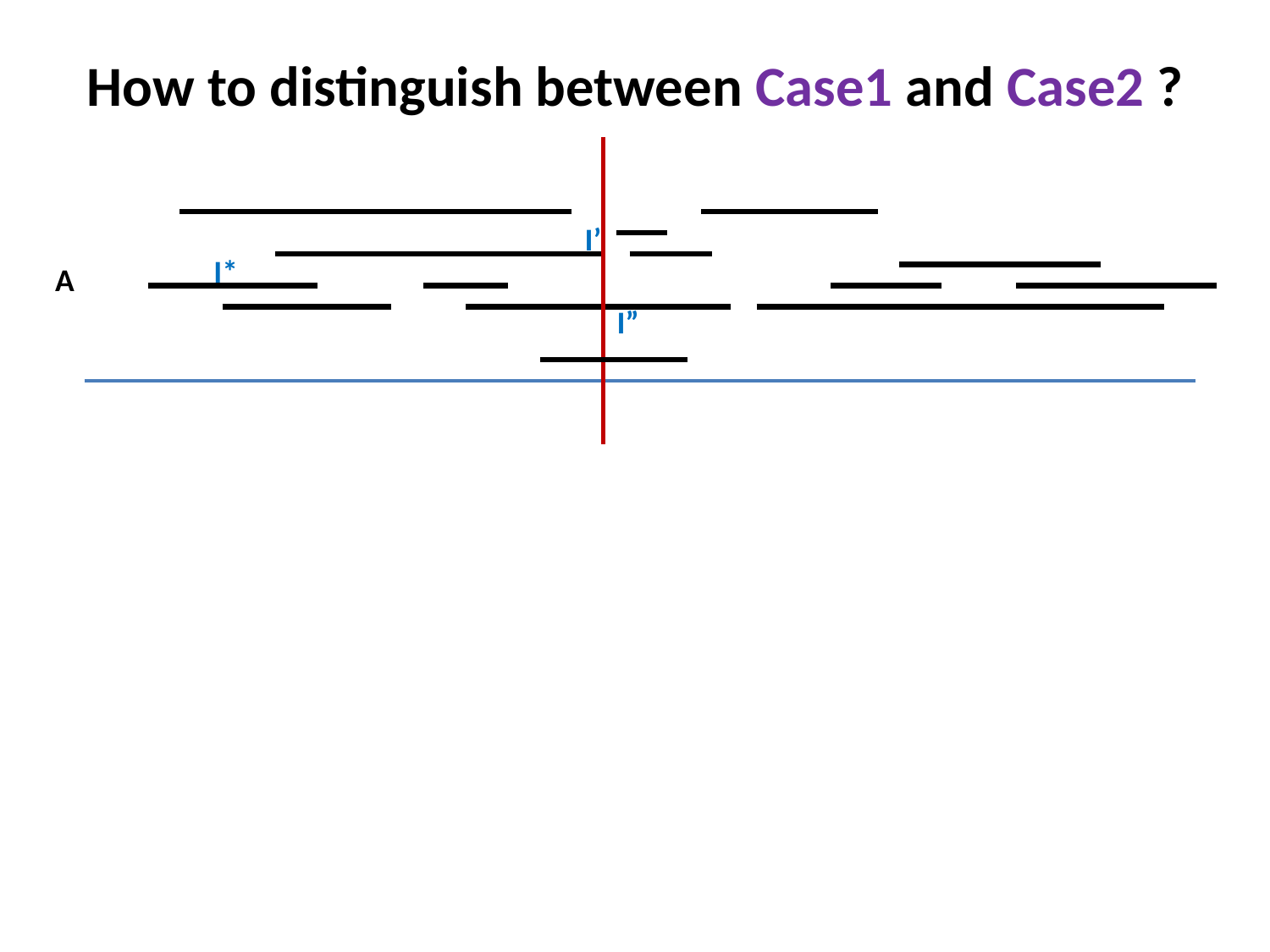

# How to distinguish between Case1 and Case2 ?
I’
I*
A

I”